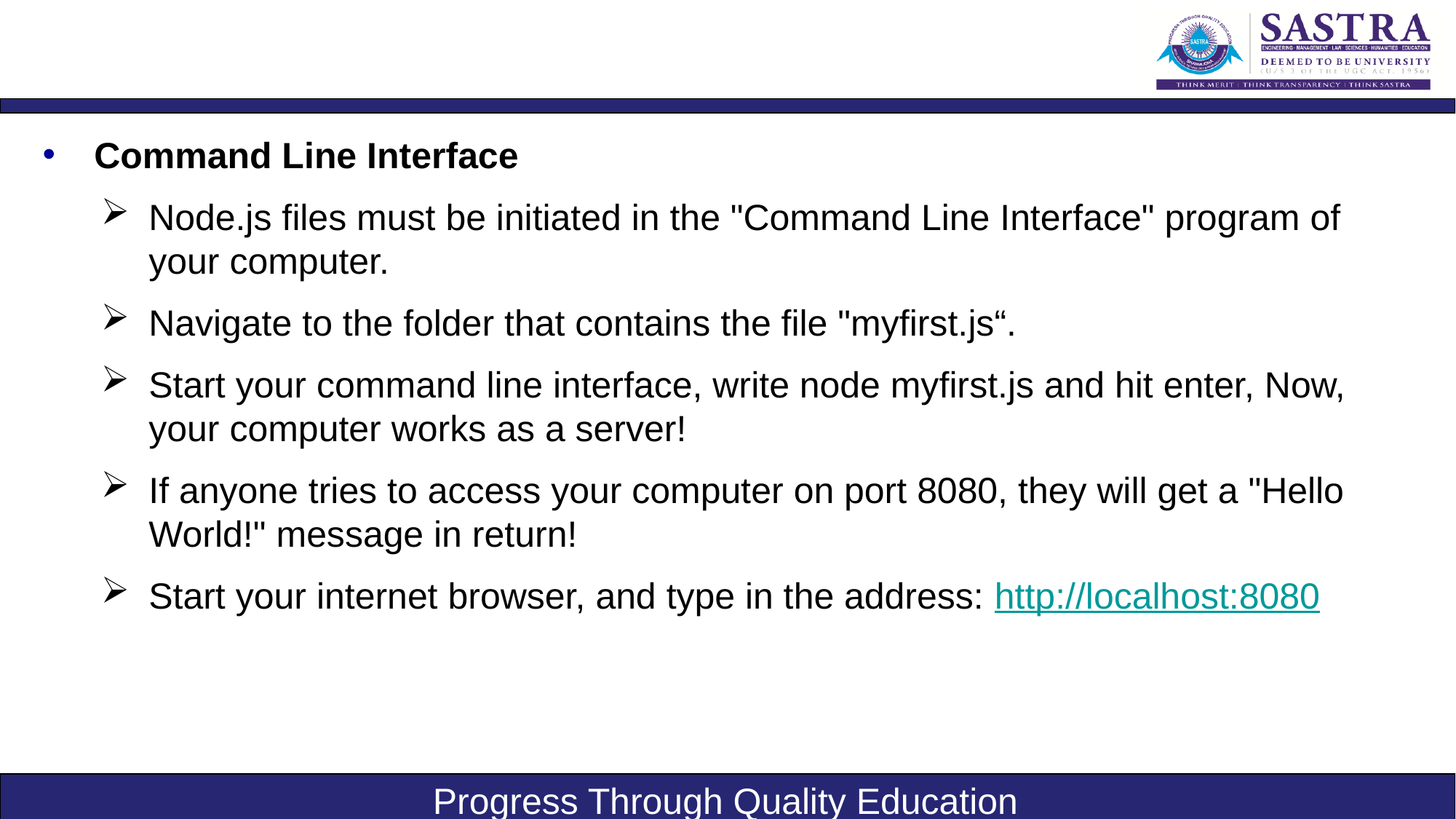

#
Command Line Interface
Node.js files must be initiated in the "Command Line Interface" program of your computer.
Navigate to the folder that contains the file "myfirst.js“.
Start your command line interface, write node myfirst.js and hit enter, Now, your computer works as a server!
If anyone tries to access your computer on port 8080, they will get a "Hello World!" message in return!
Start your internet browser, and type in the address: http://localhost:8080